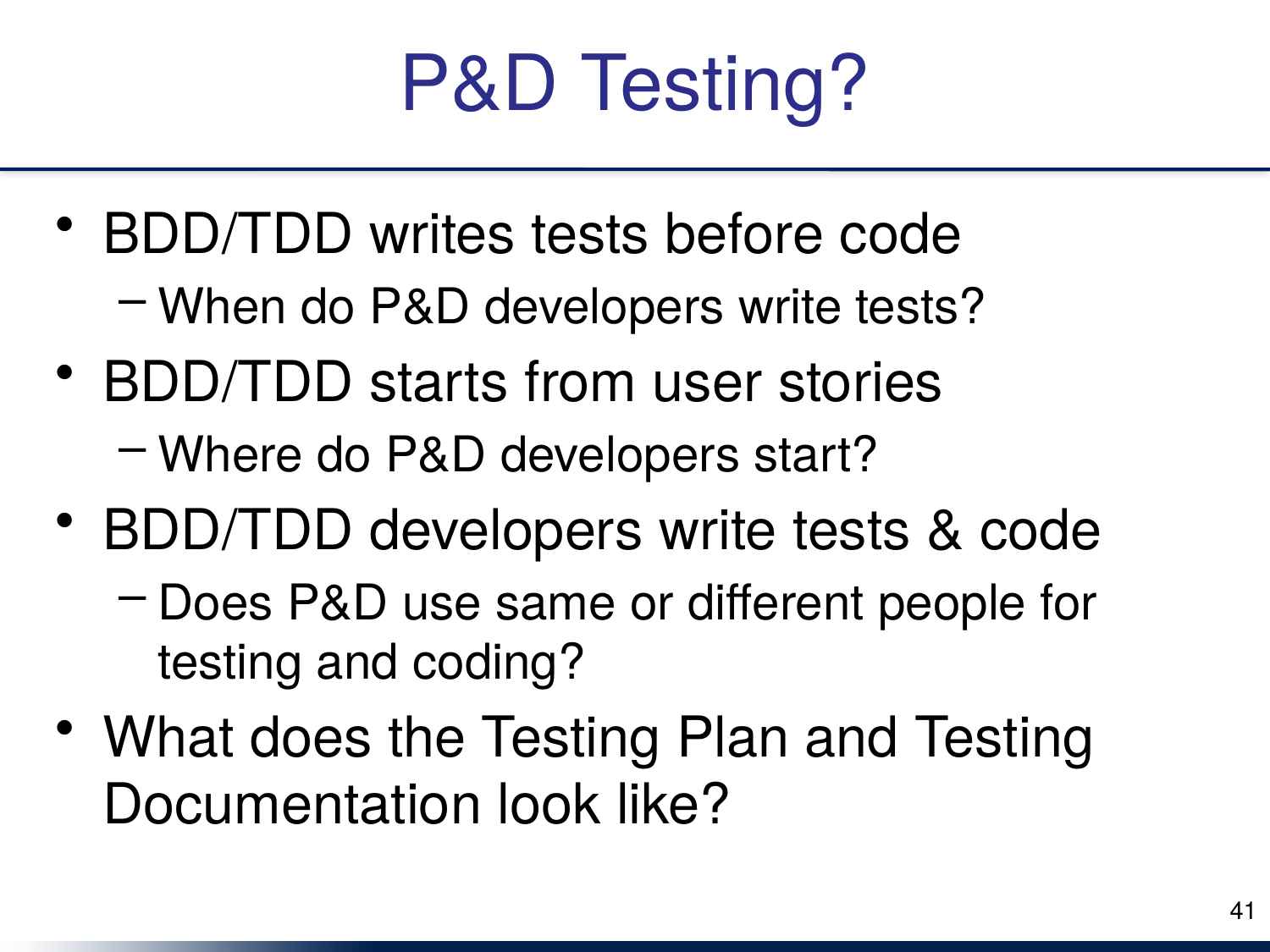

# P&D Testing?
BDD/TDD writes tests before code
When do P&D developers write tests?
BDD/TDD starts from user stories
Where do P&D developers start?
BDD/TDD developers write tests & code
Does P&D use same or different people for testing and coding?
What does the Testing Plan and Testing Documentation look like?
41